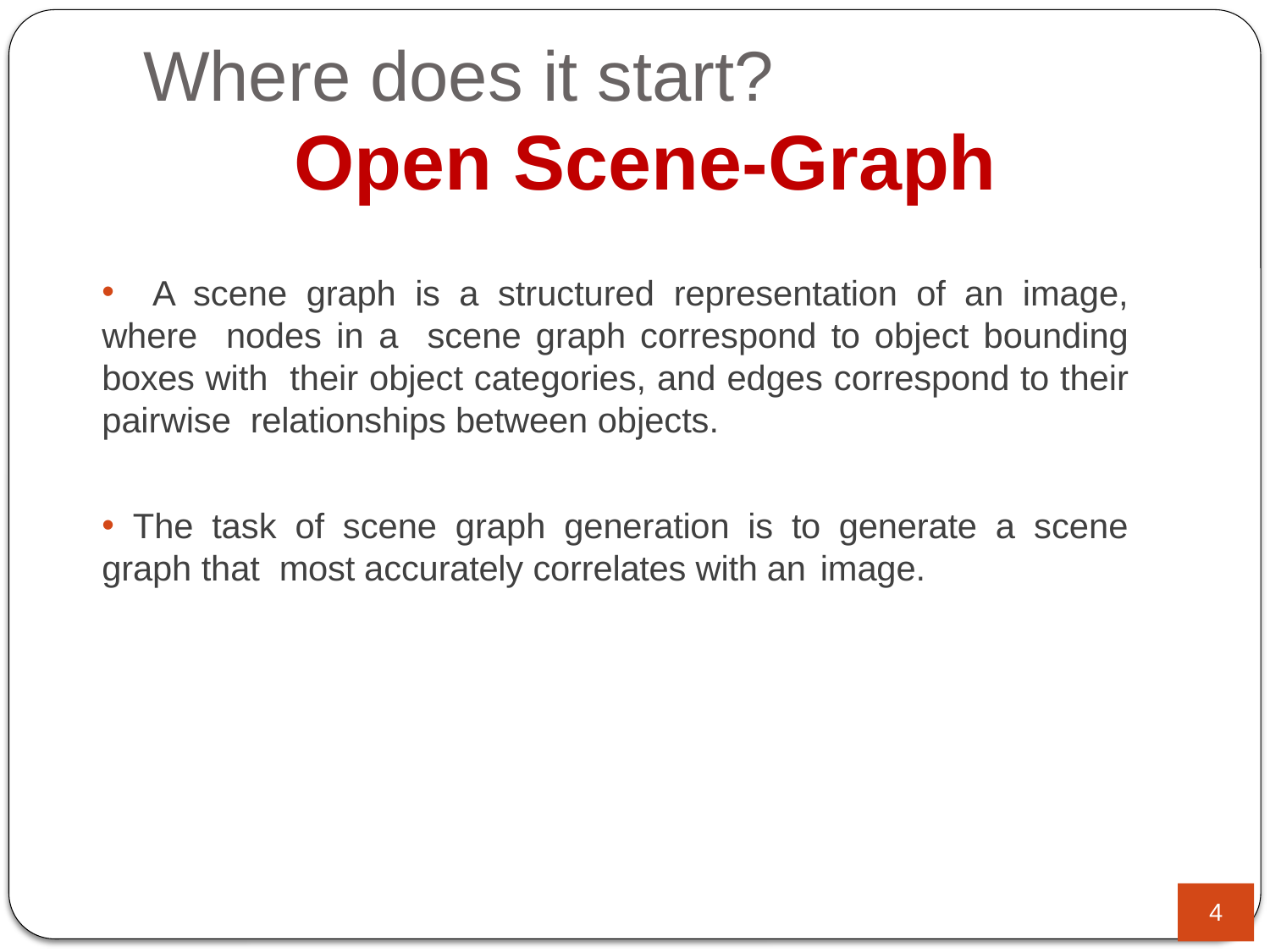

# Where does it start? Open Scene-Graph

  A scene graph is a structured representation of an image, where  nodes in a  scene graph correspond to object bounding boxes with  their object categories, and edges correspond to their pairwise  relationships between objects.

 The task of scene graph generation is to generate a scene graph that  most accurately correlates with an image.

4